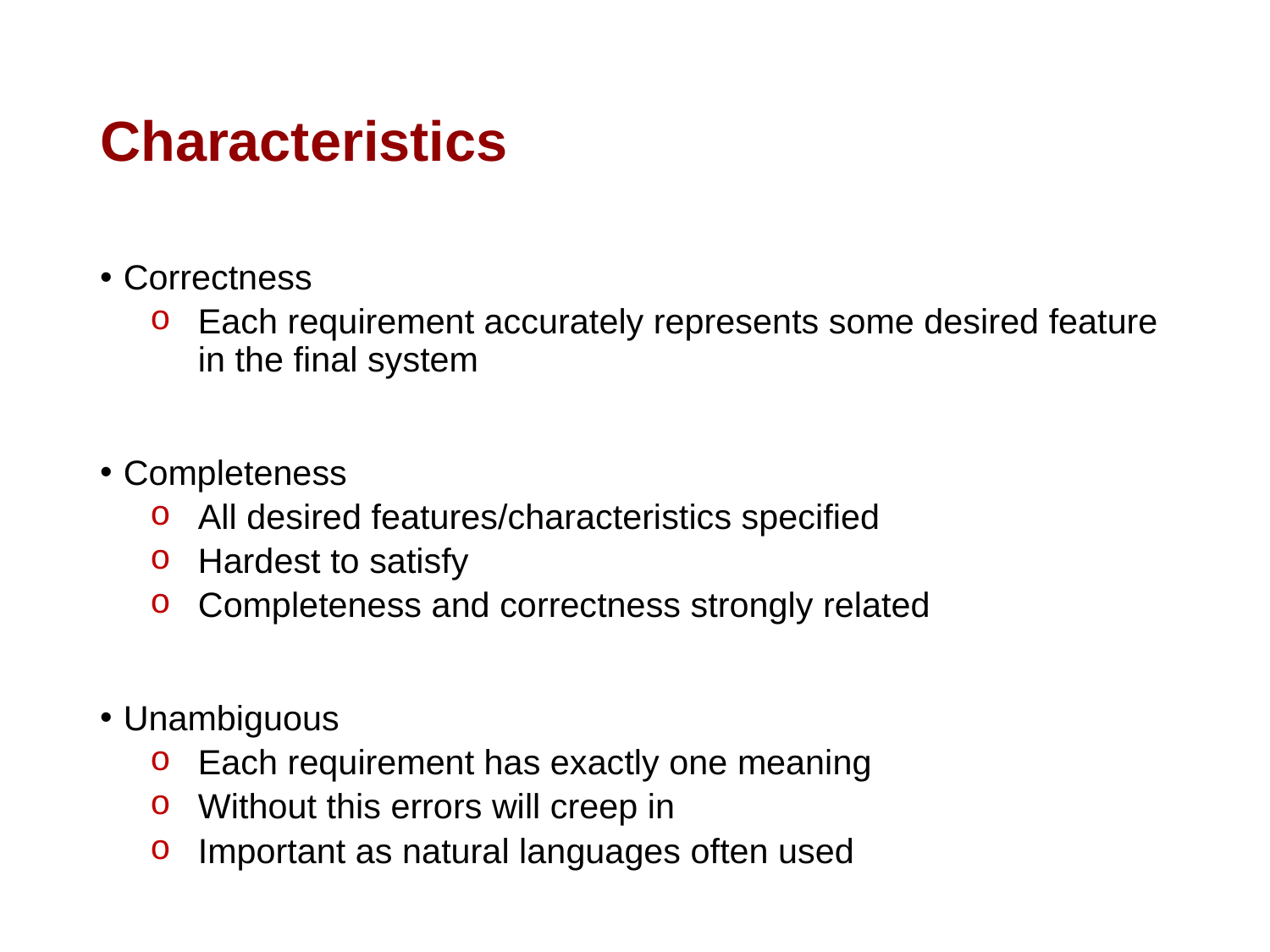

# Characteristics
Correctness
Each requirement accurately represents some desired feature in the final system

Completeness
All desired features/characteristics specified
Hardest to satisfy
Completeness and correctness strongly related

Unambiguous
Each requirement has exactly one meaning
Without this errors will creep in
Important as natural languages often used